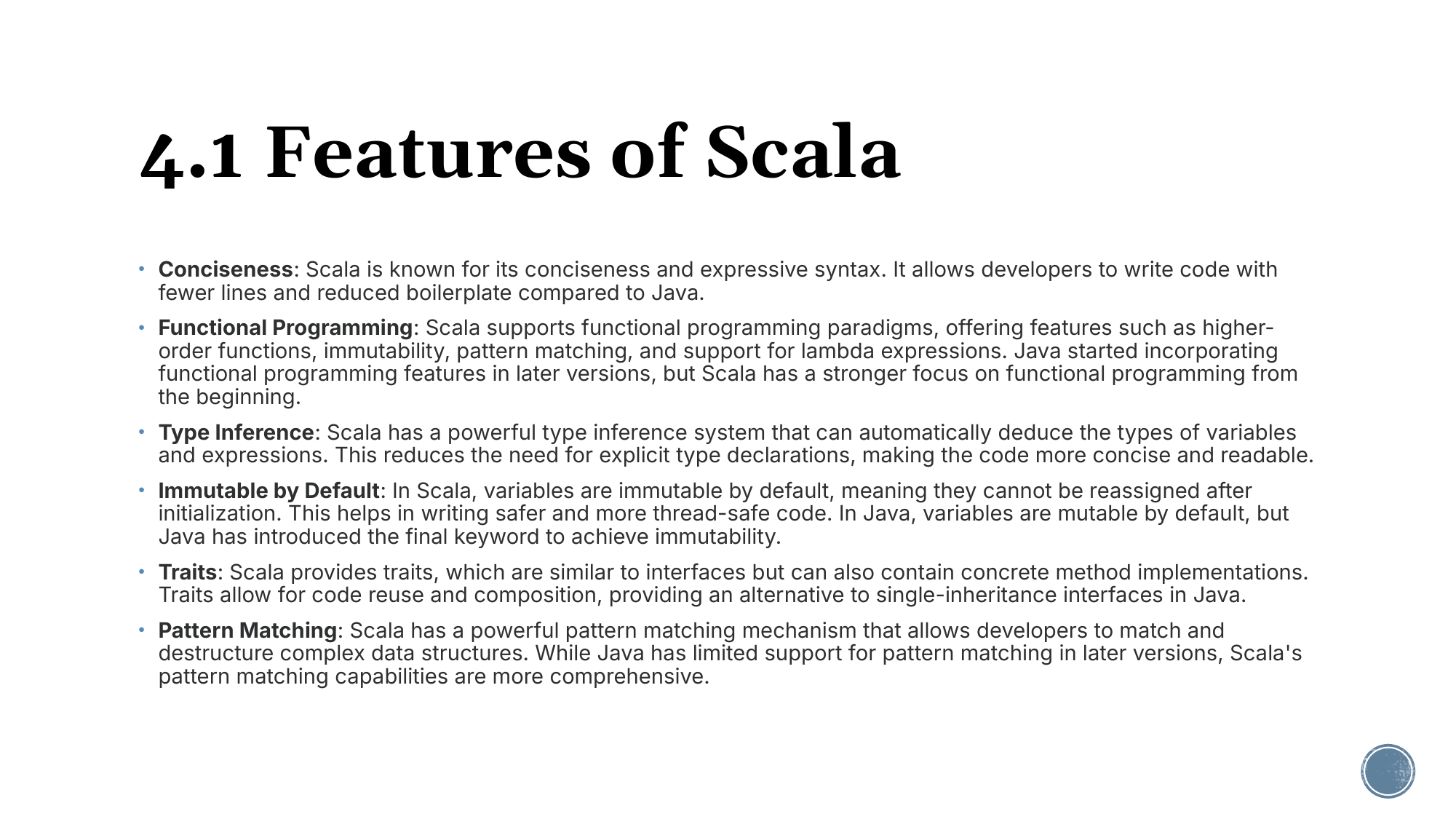

# 4.1 Features of Scala
Conciseness: Scala is known for its conciseness and expressive syntax. It allows developers to write code with fewer lines and reduced boilerplate compared to Java.
Functional Programming: Scala supports functional programming paradigms, offering features such as higher-order functions, immutability, pattern matching, and support for lambda expressions. Java started incorporating functional programming features in later versions, but Scala has a stronger focus on functional programming from the beginning.
Type Inference: Scala has a powerful type inference system that can automatically deduce the types of variables and expressions. This reduces the need for explicit type declarations, making the code more concise and readable.
Immutable by Default: In Scala, variables are immutable by default, meaning they cannot be reassigned after initialization. This helps in writing safer and more thread-safe code. In Java, variables are mutable by default, but Java has introduced the final keyword to achieve immutability.
Traits: Scala provides traits, which are similar to interfaces but can also contain concrete method implementations. Traits allow for code reuse and composition, providing an alternative to single-inheritance interfaces in Java.
Pattern Matching: Scala has a powerful pattern matching mechanism that allows developers to match and destructure complex data structures. While Java has limited support for pattern matching in later versions, Scala's pattern matching capabilities are more comprehensive.